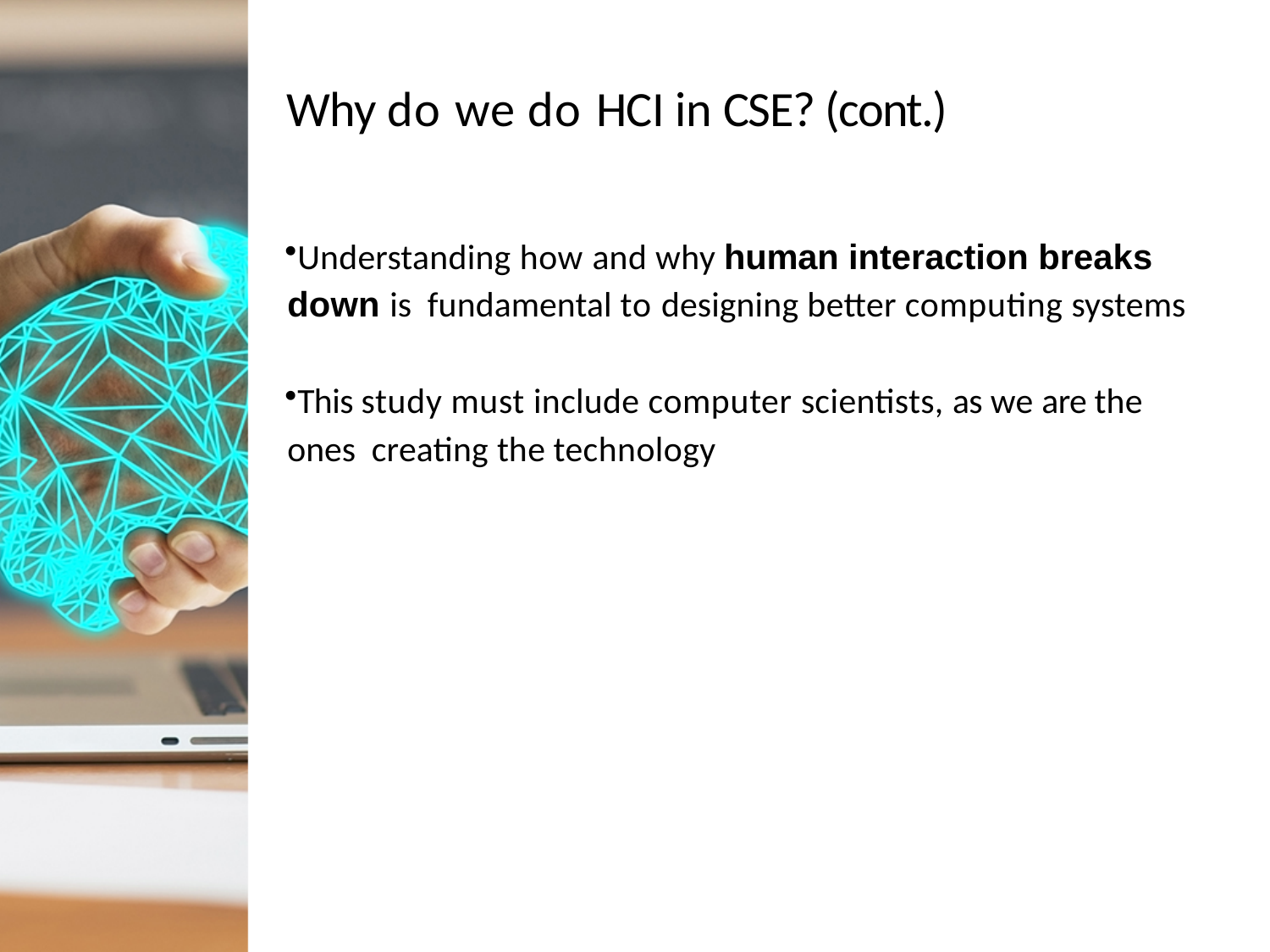

# Why do we do HCI in CSE? (cont.)
Understanding how and why human interaction breaks down is  fundamental to designing better computing systems

This study must include computer scientists, as we are the ones  creating the technology